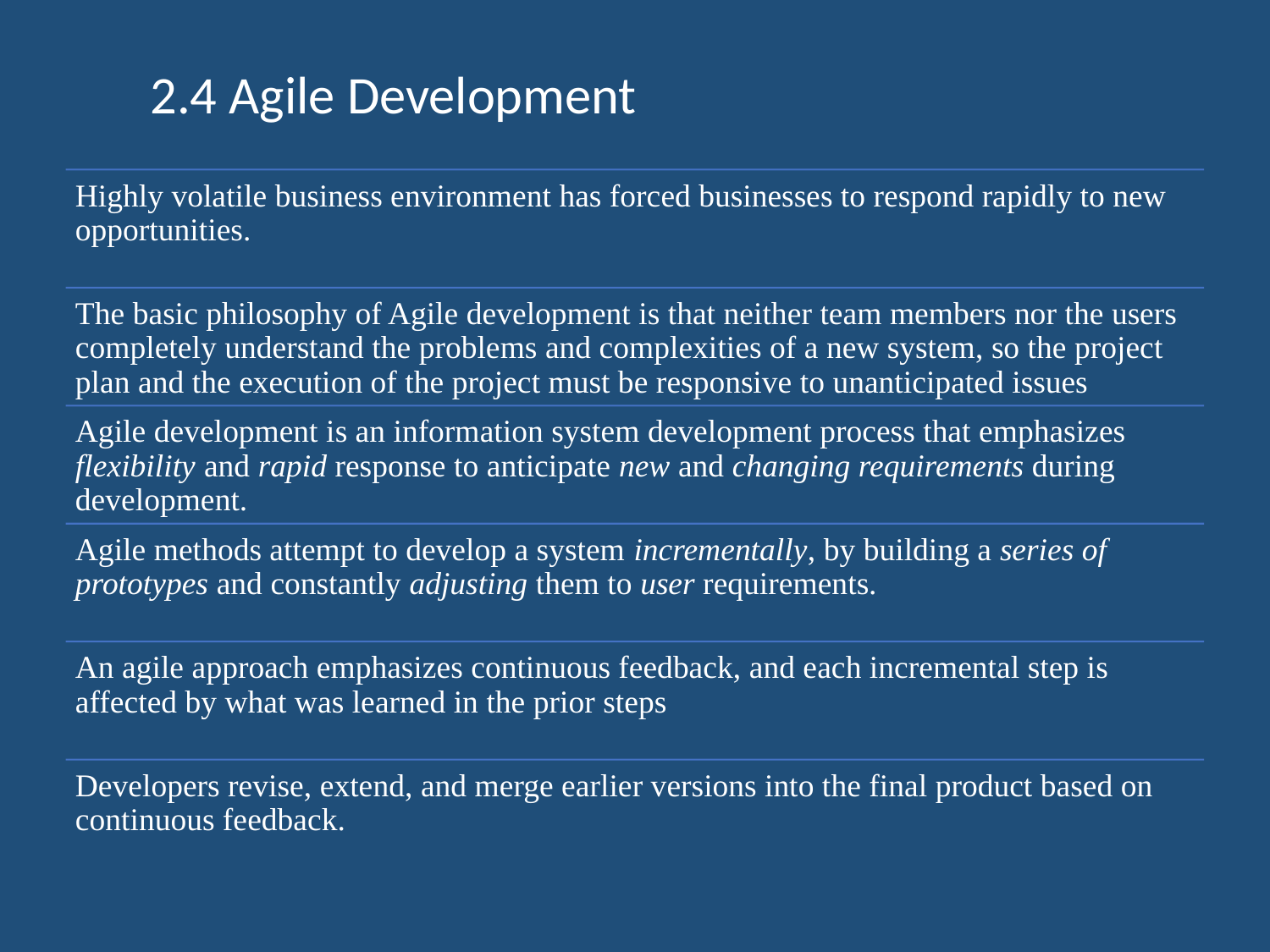

# 2.4 Agile Development
Highly volatile business environment has forced businesses to respond rapidly to new opportunities.
The basic philosophy of Agile development is that neither team members nor the users completely understand the problems and complexities of a new system, so the project plan and the execution of the project must be responsive to unanticipated issues
Agile development is an information system development process that emphasizes flexibility and rapid response to anticipate new and changing requirements during development.
Agile methods attempt to develop a system incrementally, by building a series of prototypes and constantly adjusting them to user requirements.
An agile approach emphasizes continuous feedback, and each incremental step is affected by what was learned in the prior steps
Developers revise, extend, and merge earlier versions into the final product based on continuous feedback.